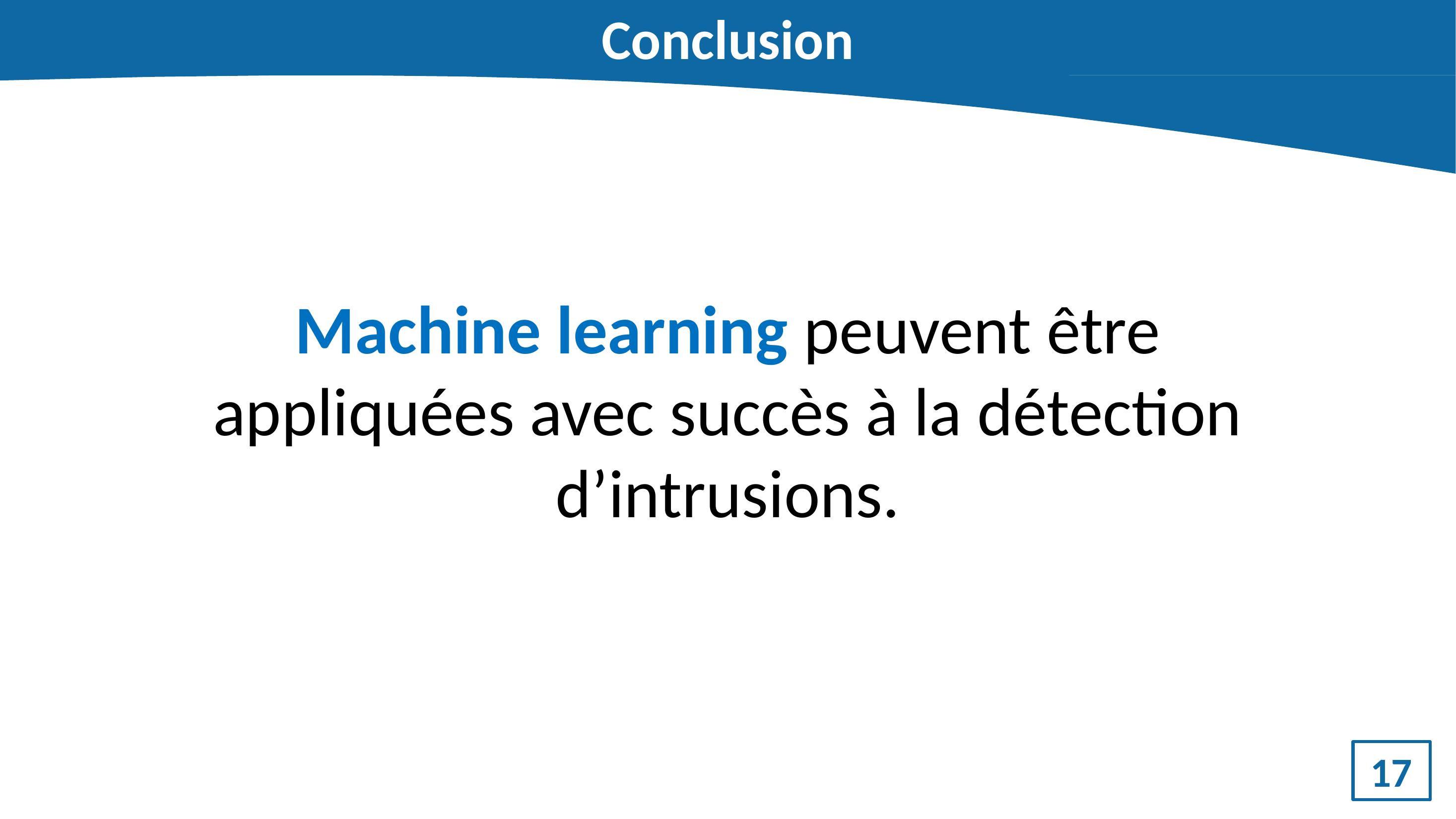

Conclusion
Machine learning peuvent être appliquées avec succès à la détection d’intrusions.
17